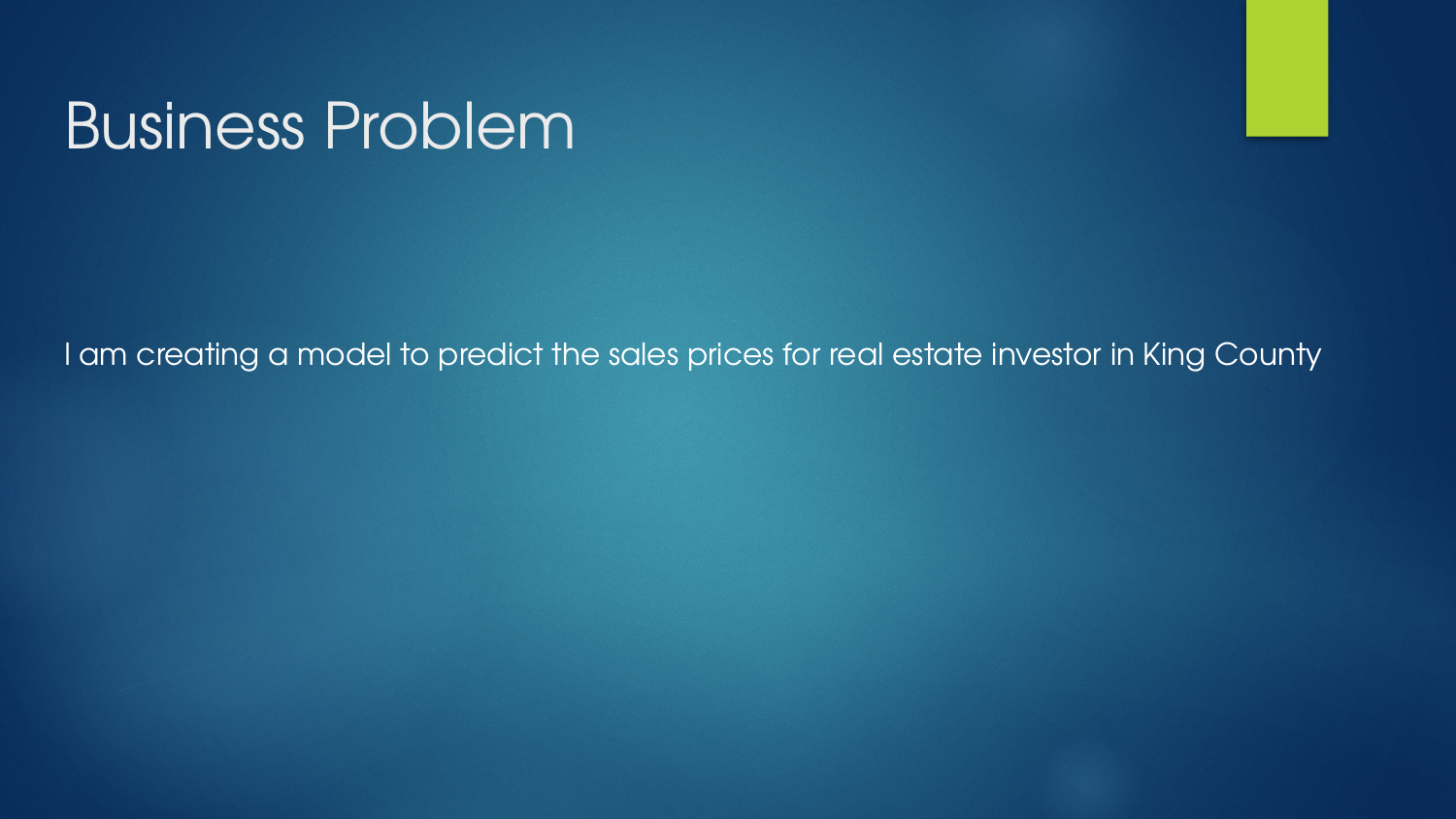

# Business Problem

I am creating a model to predict the sales prices for real estate investor in King County